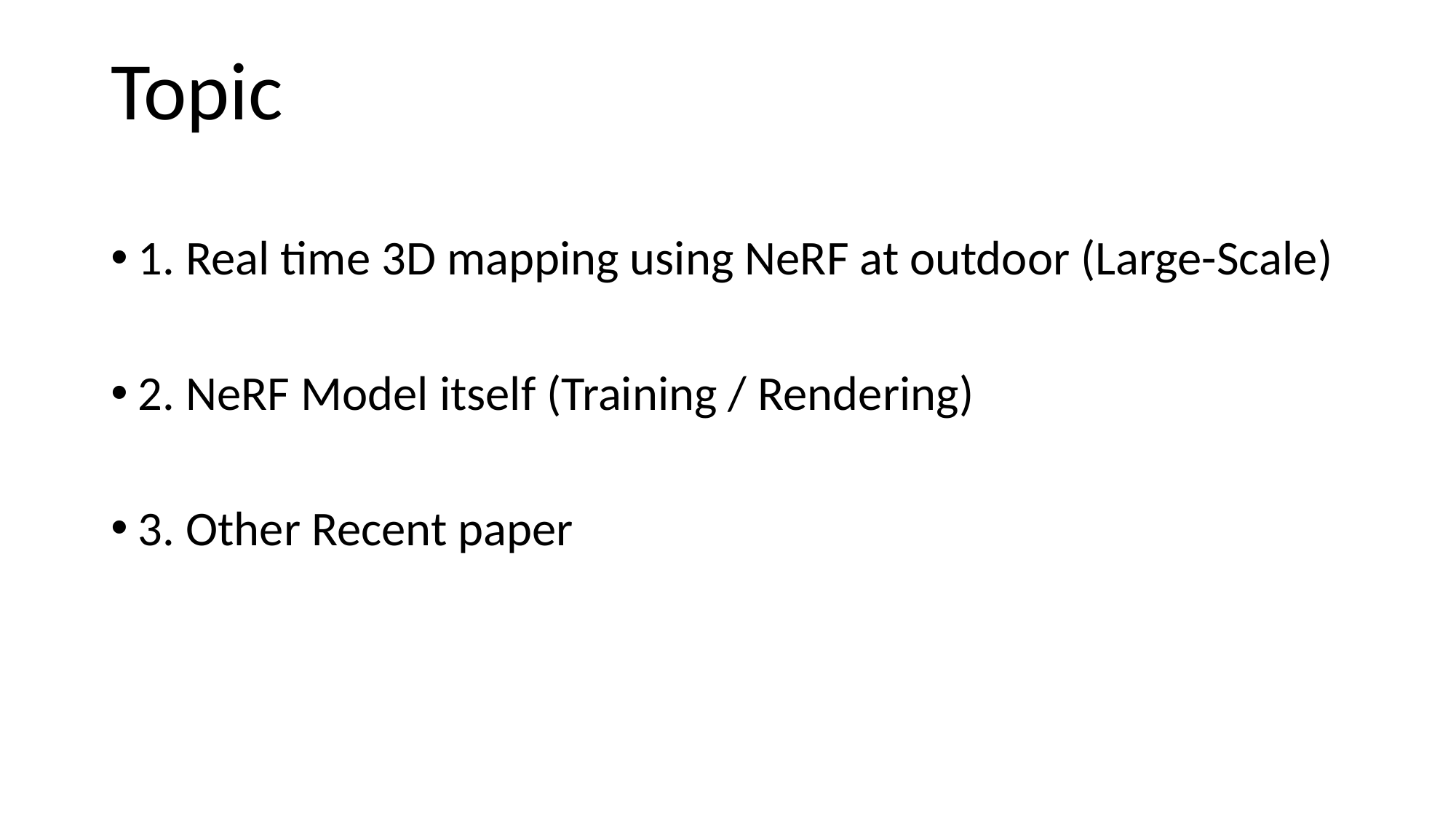

# Topic
1. Real time 3D mapping using NeRF at outdoor (Large-Scale)

2. NeRF Model itself (Training / Rendering)

3. Other Recent paper